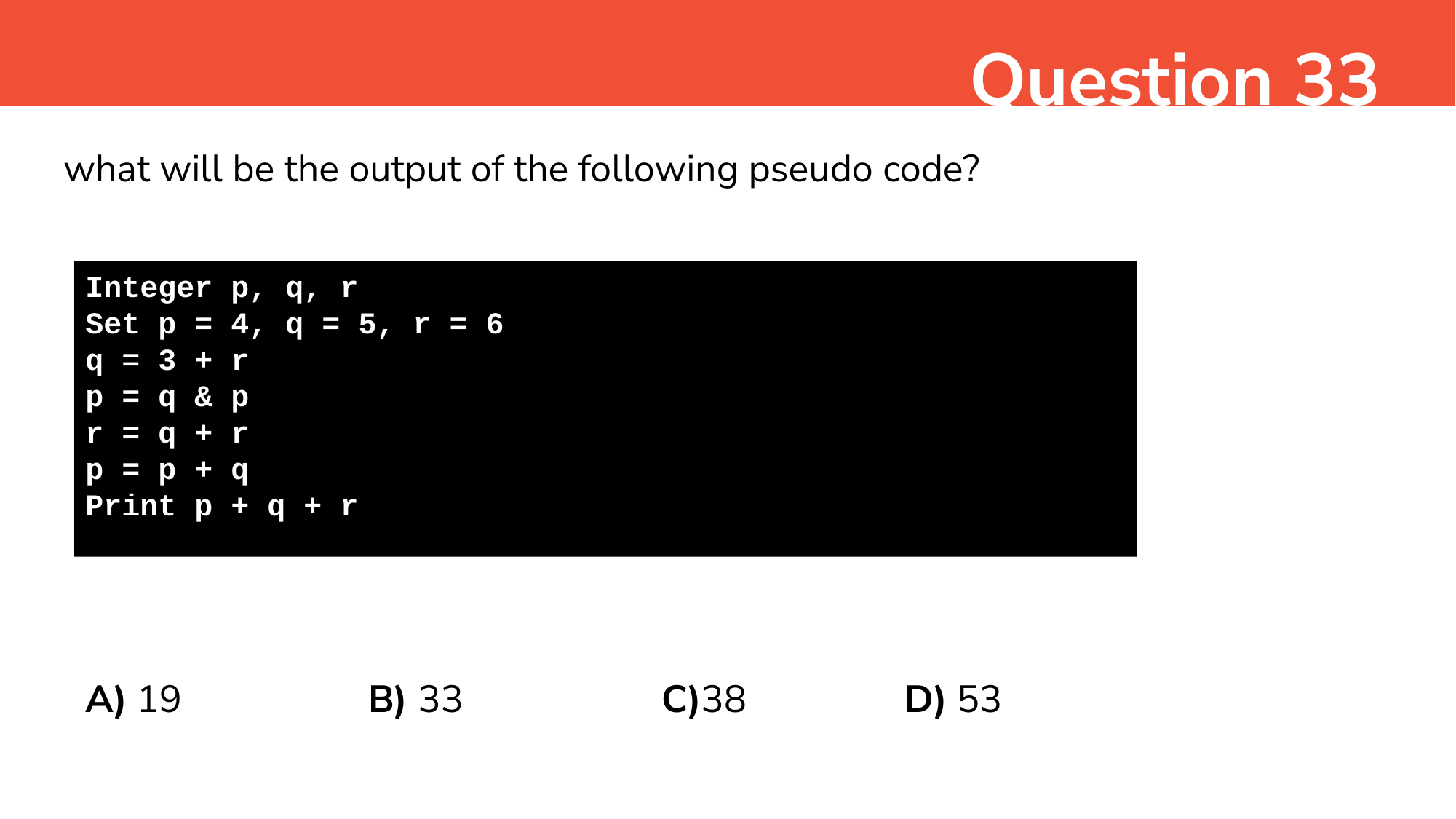

Question 33
what will be the output of the following pseudo code?
Integer p, q, r
Set p = 4, q = 5, r = 6
q = 3 + r
p = q & p
r = q + r
p = p + q
Print p + q + r
A) 19
B) 33
C)38
D) 53